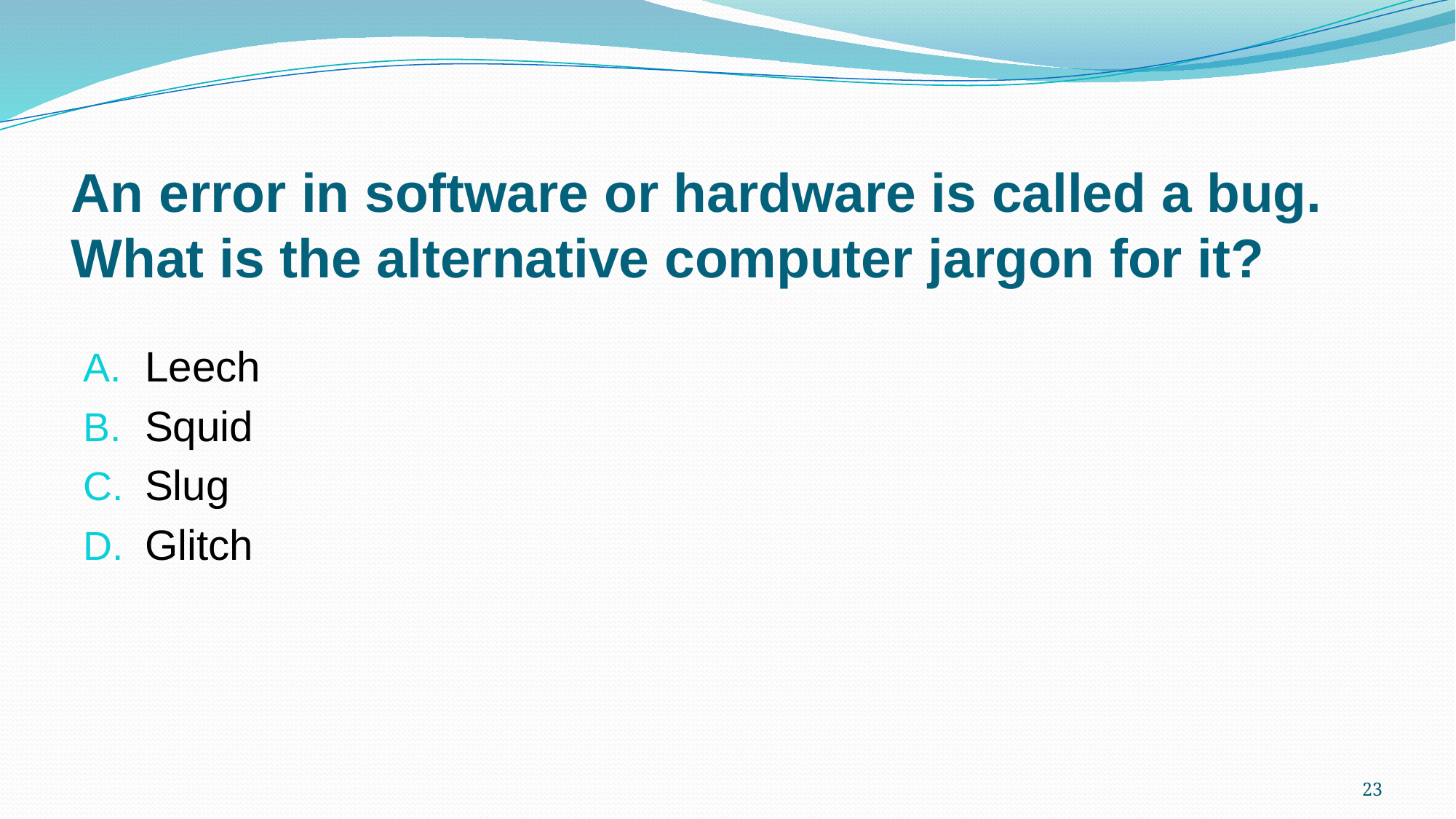

# An error in software or hardware is called a bug. What is the alternative computer jargon for it?
Leech
Squid
Slug
Glitch
23